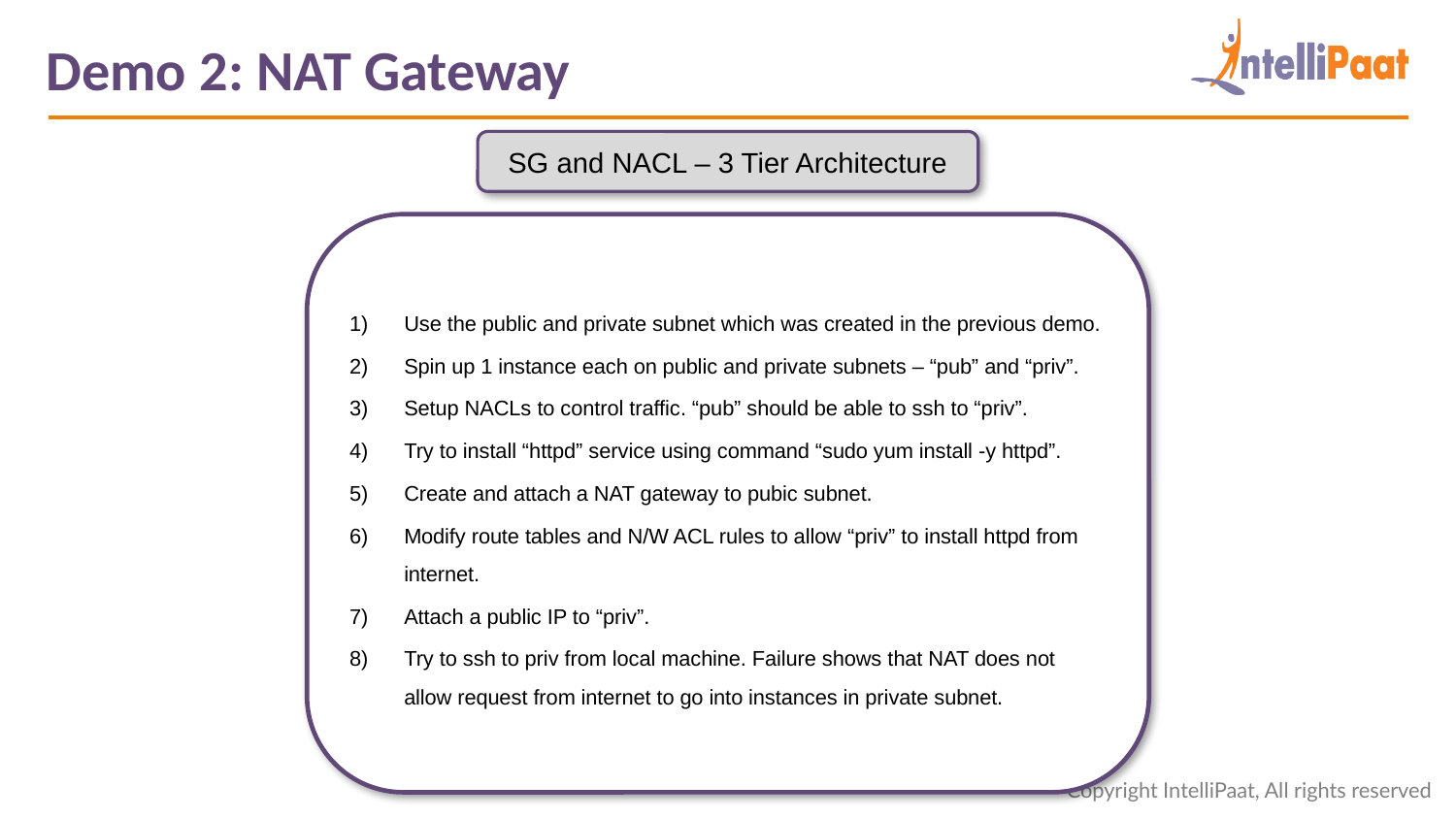

Demo 2: NAT Gateway
SG and NACL – 3 Tier Architecture
Use the public and private subnet which was created in the previous demo.
Spin up 1 instance each on public and private subnets – “pub” and “priv”.
Setup NACLs to control traffic. “pub” should be able to ssh to “priv”.
Try to install “httpd” service using command “sudo yum install -y httpd”.
Create and attach a NAT gateway to pubic subnet.
Modify route tables and N/W ACL rules to allow “priv” to install httpd from internet.
Attach a public IP to “priv”.
Try to ssh to priv from local machine. Failure shows that NAT does not allow request from internet to go into instances in private subnet.